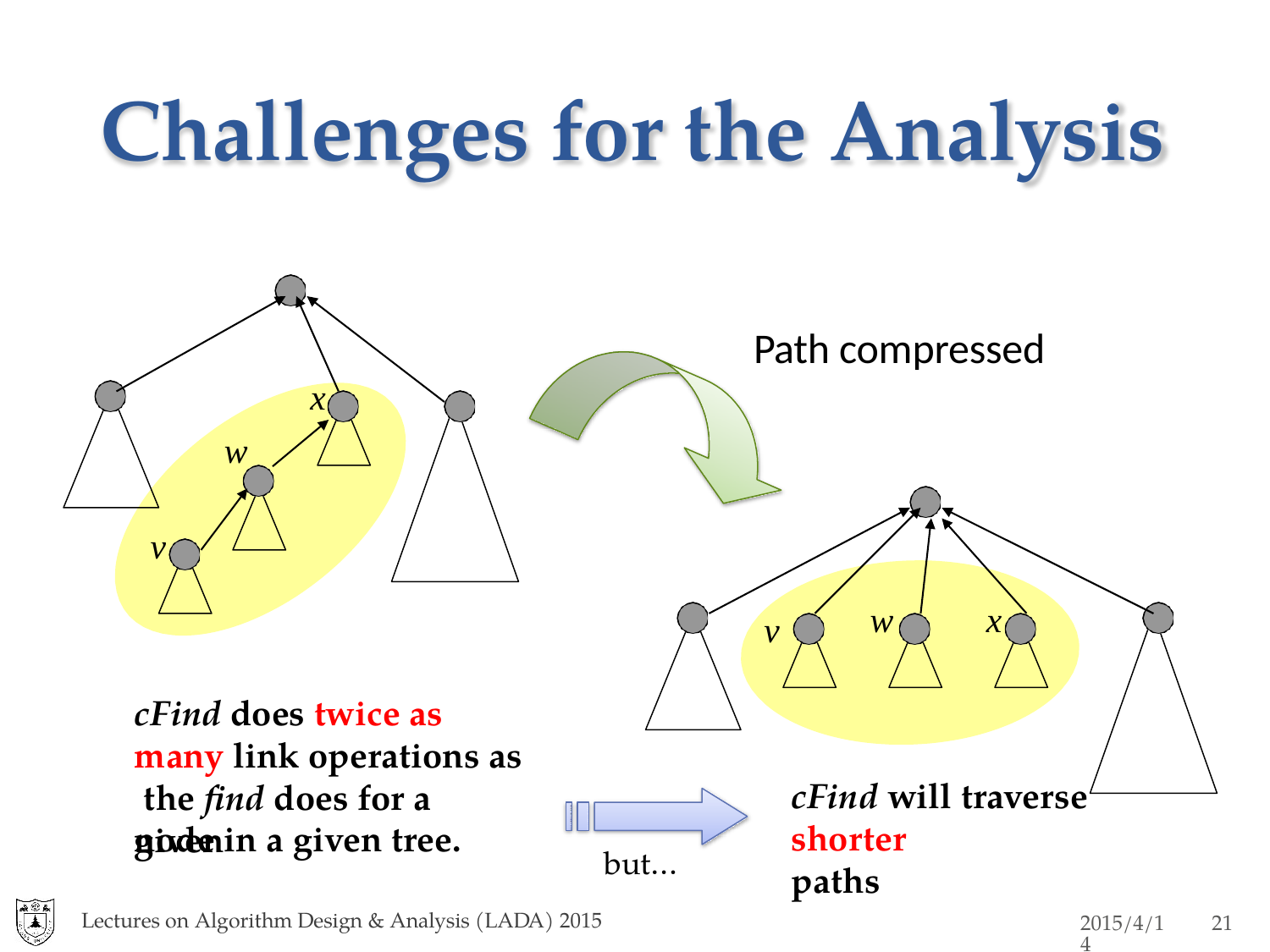

# Challenges for the Analysis

Path compressed

x

w

v

w
x

v

cFind does twice as  many link operations as  the find does for a given
cFind will traverse

shorter paths
node in a given tree.
but…
Lectures on Algorithm Design & Analysis (LADA) 2015
21
2015/4/14